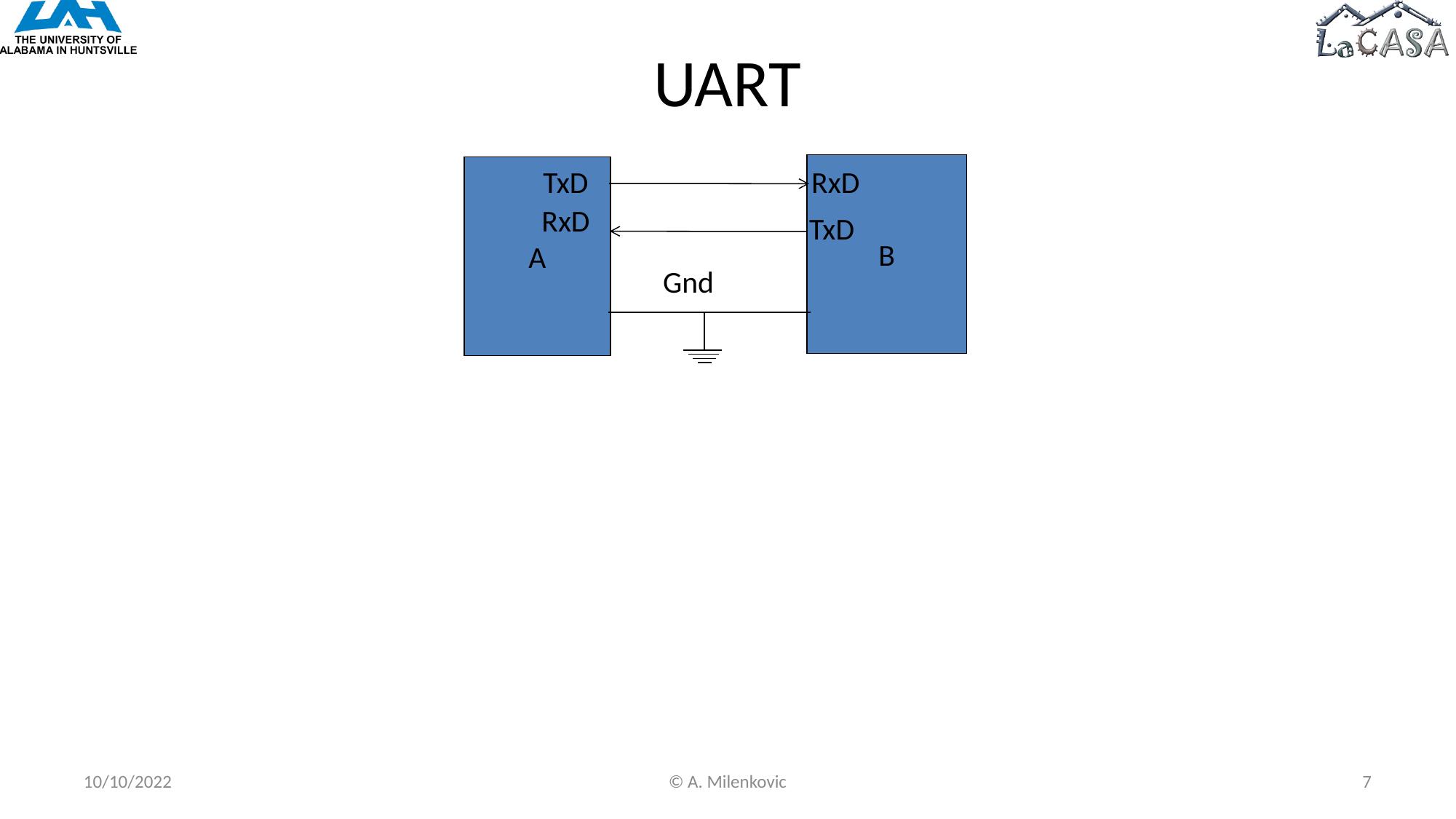

# UART

B
A
TxD
RxD
RxD
TxD
Gnd
10/10/2022
© A. Milenkovic
7